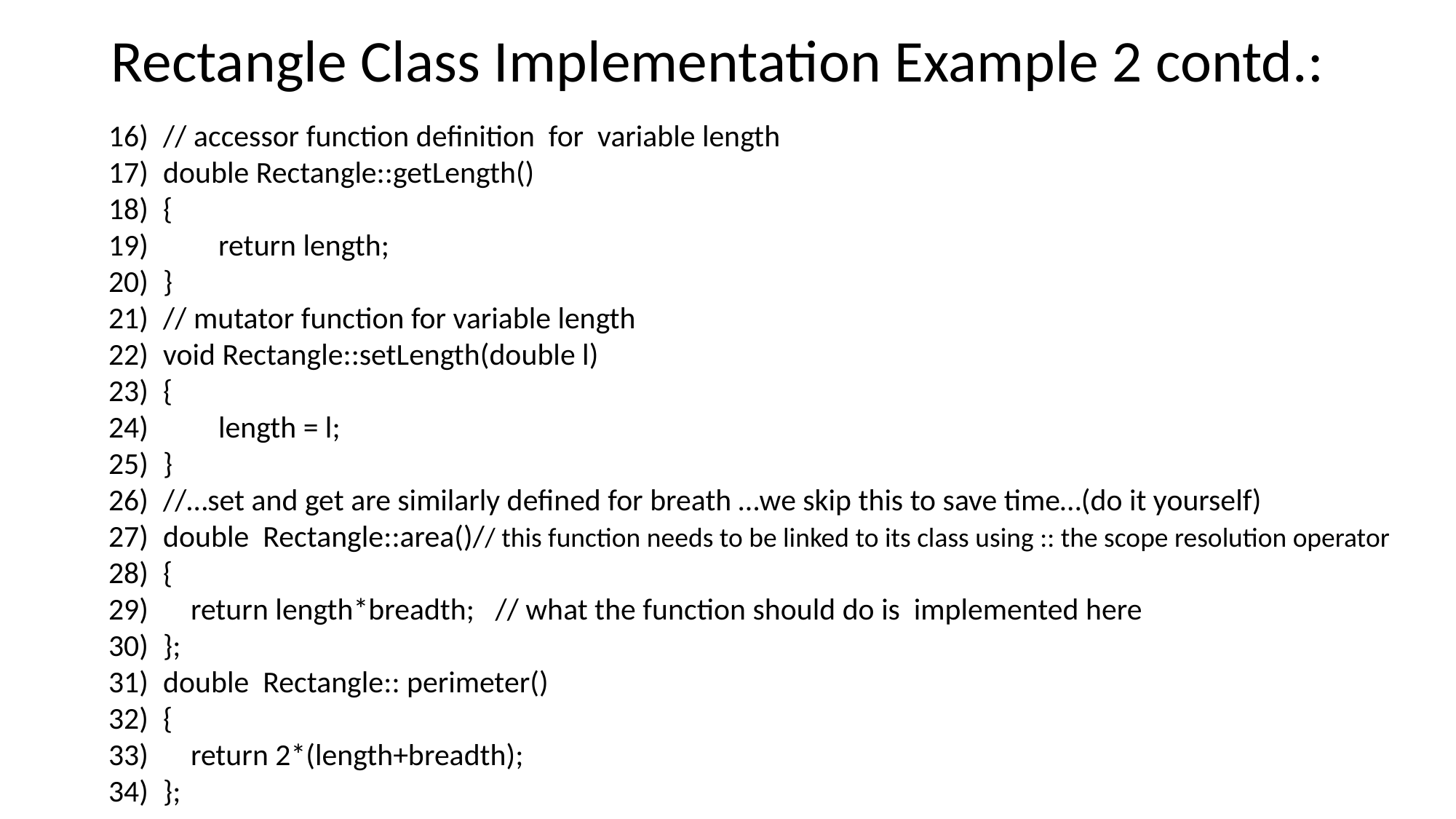

# Rectangle Class Implementation Example 2 contd.:
// accessor function definition  for  variable length
double Rectangle::getLength()
{
        return length;
}
// mutator function for variable length
void Rectangle::setLength(double l)
{
        length = l;
}
//…set and get are similarly defined for breath …we skip this to save time…(do it yourself)
double  Rectangle::area()// this function needs to be linked to its class using :: the scope resolution operator
{
    return length*breadth;   // what the function should do is  implemented here
};
double  Rectangle:: perimeter()
{
    return 2*(length+breadth);
};